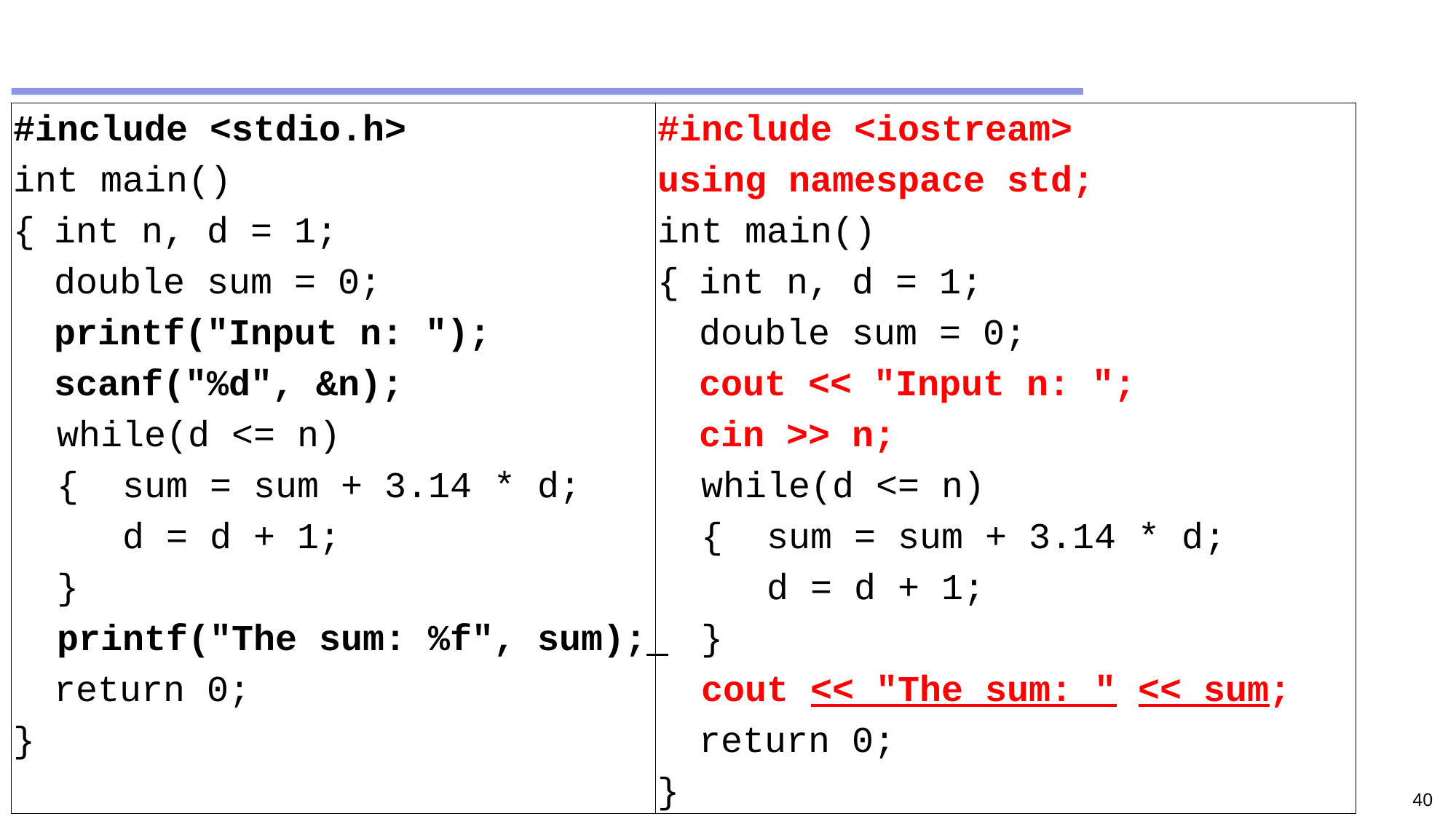

#
#include <stdio.h>
int main()
{	int n, d = 1;
	double sum = 0;
	printf("Input n: ");
	scanf("%d", &n);
  while(d <= n)
  {	sum = sum + 3.14 * d;
	d = d + 1;
  }
  printf("The sum: %f", sum);
	return 0;
}

#include <iostream>
using namespace std;
int main()
{	int n, d = 1;
	double sum = 0;
	cout << "Input n: ";
	cin >> n;
  while(d <= n)
  {	sum = sum + 3.14 * d;
	d = d + 1;
  }
  cout << "The sum: " << sum;
	return 0;
}

40